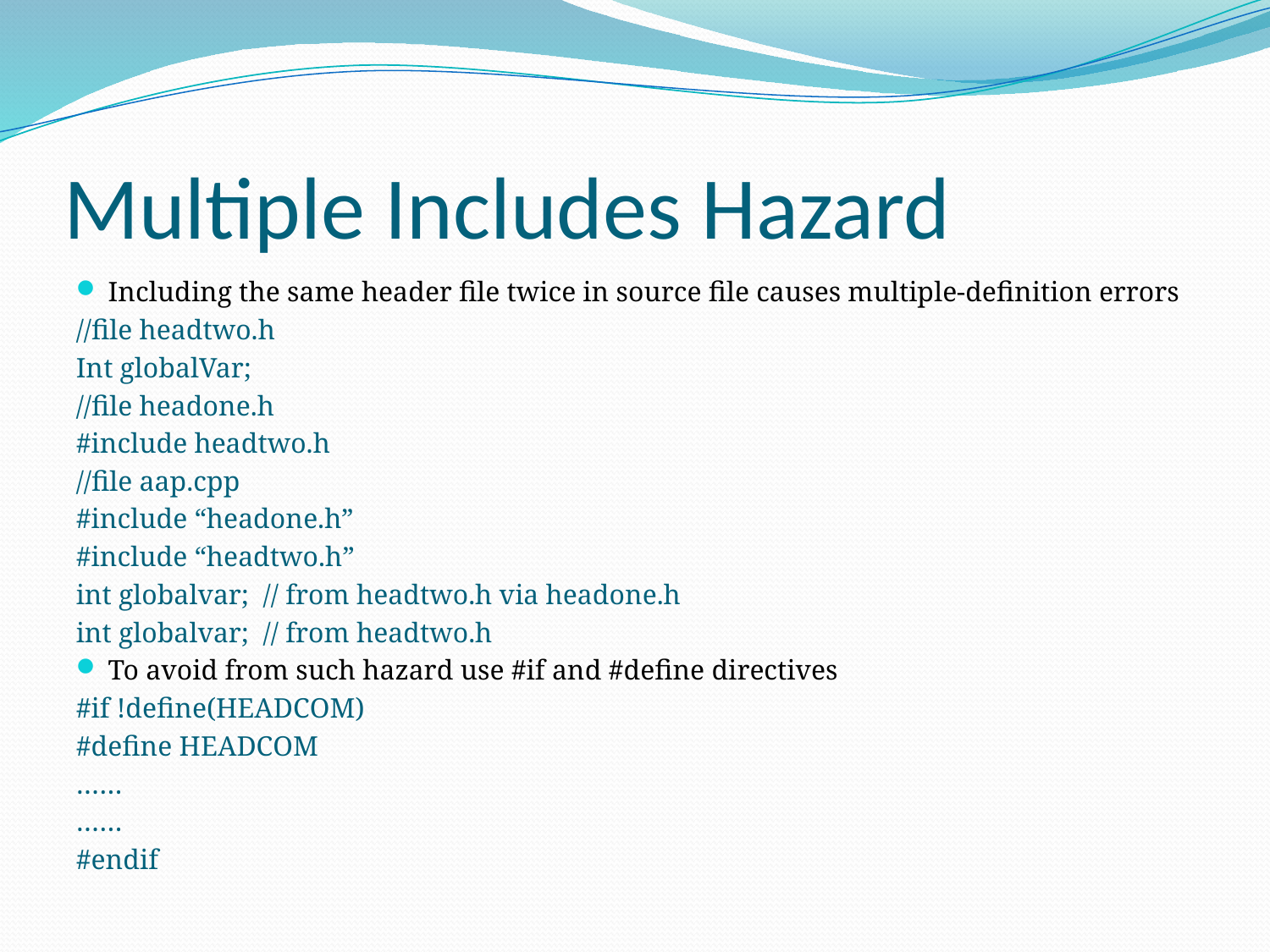

# Multiple Includes Hazard
Including the same header file twice in source file causes multiple-definition errors
//file headtwo.h
Int globalVar;
//file headone.h
#include headtwo.h
//file aap.cpp
#include “headone.h”
#include “headtwo.h”
int globalvar;  // from headtwo.h via headone.h
int globalvar;  // from headtwo.h
To avoid from such hazard use #if and #define directives
#if !define(HEADCOM)
#define HEADCOM
……
……
#endif